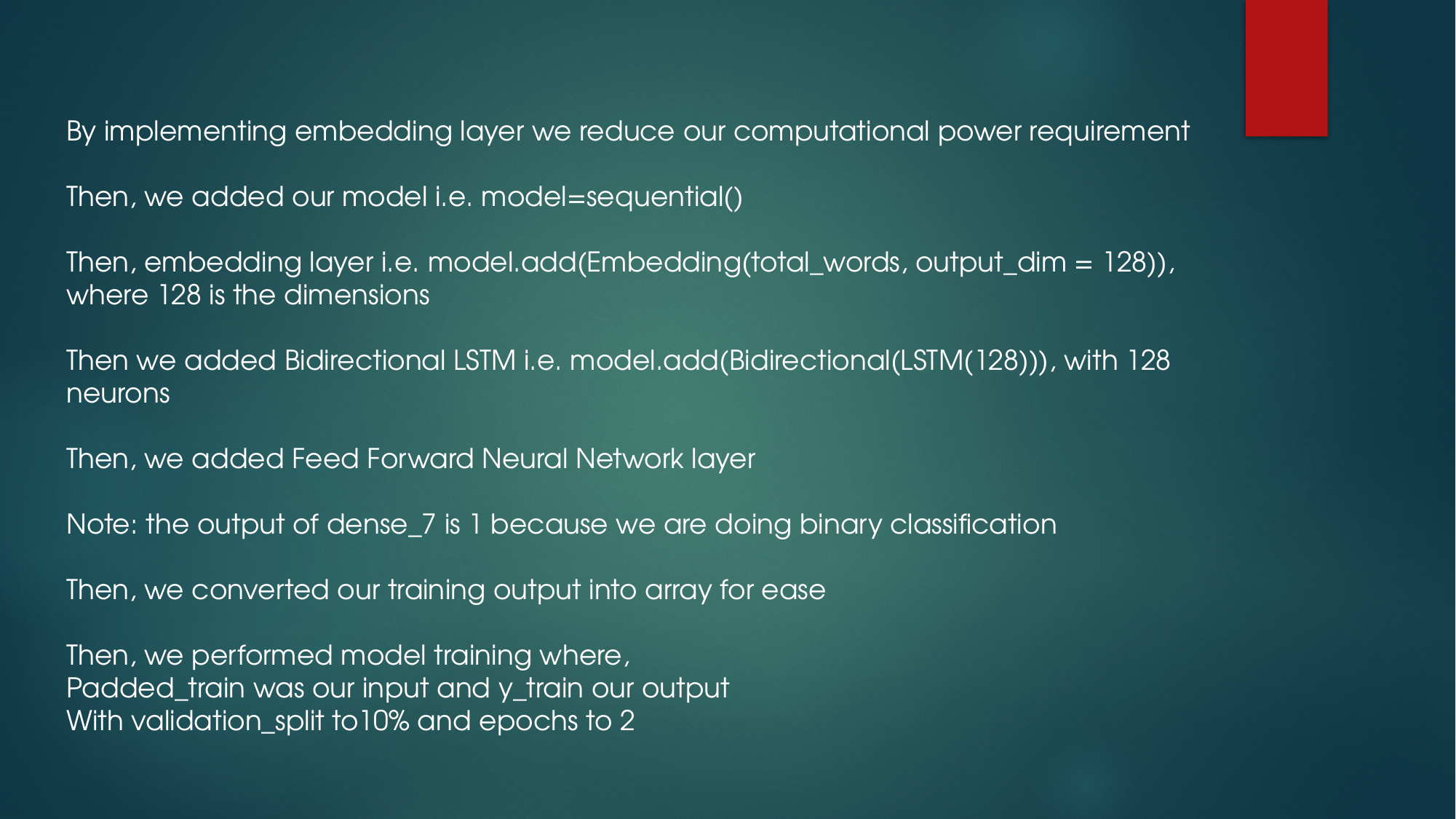

By implementing embedding layer we reduce our computational power requirement

Then, we added our model i.e. model=sequential()

Then, embedding layer i.e. model.add(Embedding(total_words, output_dim = 128)), where 128 is the dimensions

Then we added Bidirectional LSTM i.e. model.add(Bidirectional(LSTM(128))), with 128 neurons

Then, we added Feed Forward Neural Network layer

Note: the output of dense_7 is 1 because we are doing binary classification

Then, we converted our training output into array for ease

Then, we performed model training where,
Padded_train was our input and y_train our output
With validation_split to10% and epochs to 2